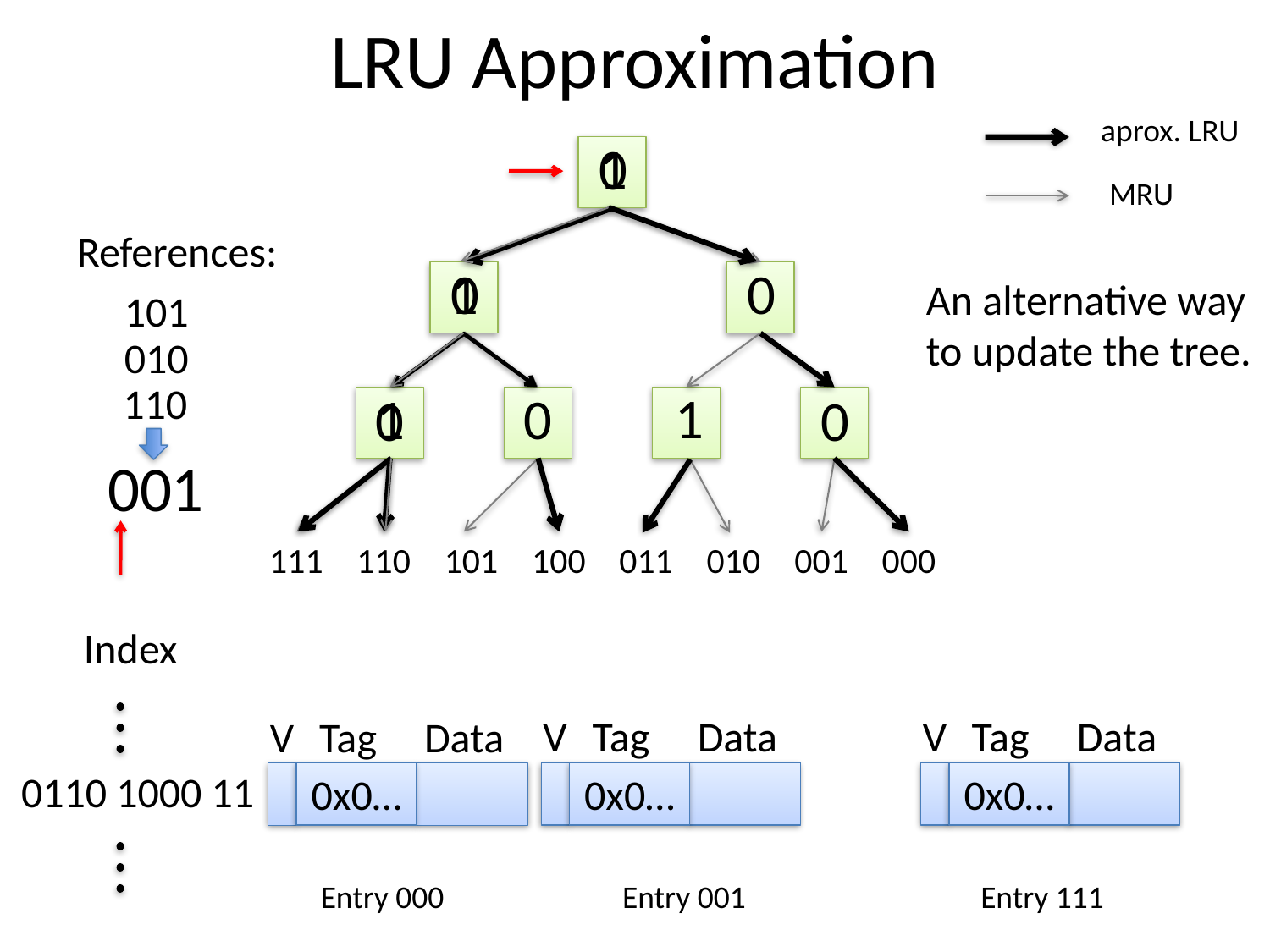

# LRU Approximation
aprox. LRU
MRU
1
0

References:
1
0
0

An alternative way
to update the tree.
101
010
110
1
0
1
0
0

001
111
110
101
100
011
010
001
000
Index

V
Tag
Data
0x0…

V
Tag
Data
0x0…

V
Tag
Data
0110 1000 11
0x0…

Entry 000
Entry 001
Entry 111